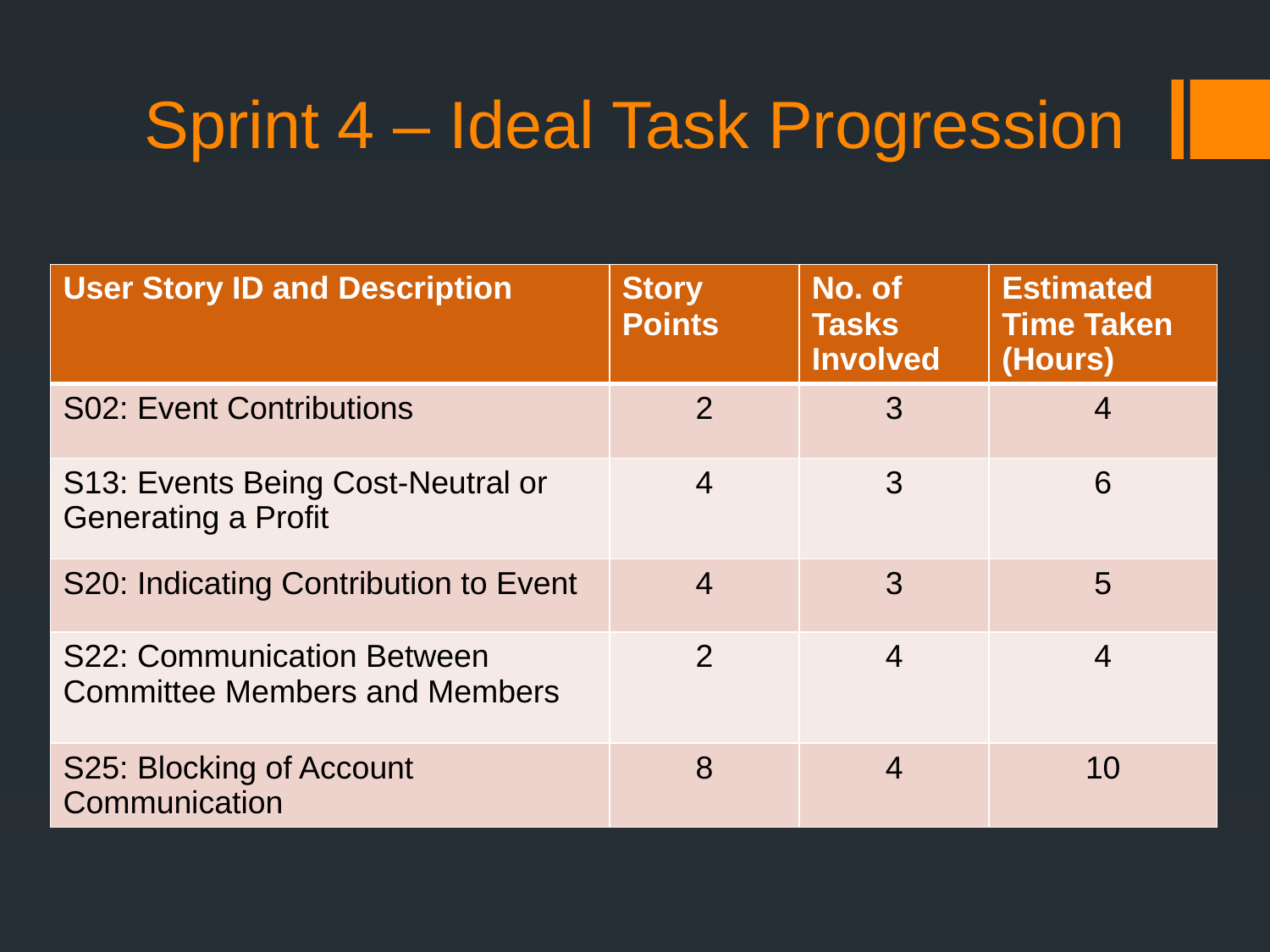

# Sprint 4 – Ideal Task Progression
| User Story ID and Description | Story Points | No. of Tasks Involved | Estimated Time Taken (Hours) |
| --- | --- | --- | --- |
| S02: Event Contributions | 2 | 3 | 4 |
| S13: Events Being Cost-Neutral or Generating a Profit | 4 | 3 | 6 |
| S20: Indicating Contribution to Event | 4 | 3 | 5 |
| S22: Communication Between Committee Members and Members | 2 | 4 | 4 |
| S25: Blocking of Account Communication | 8 | 4 | 10 |